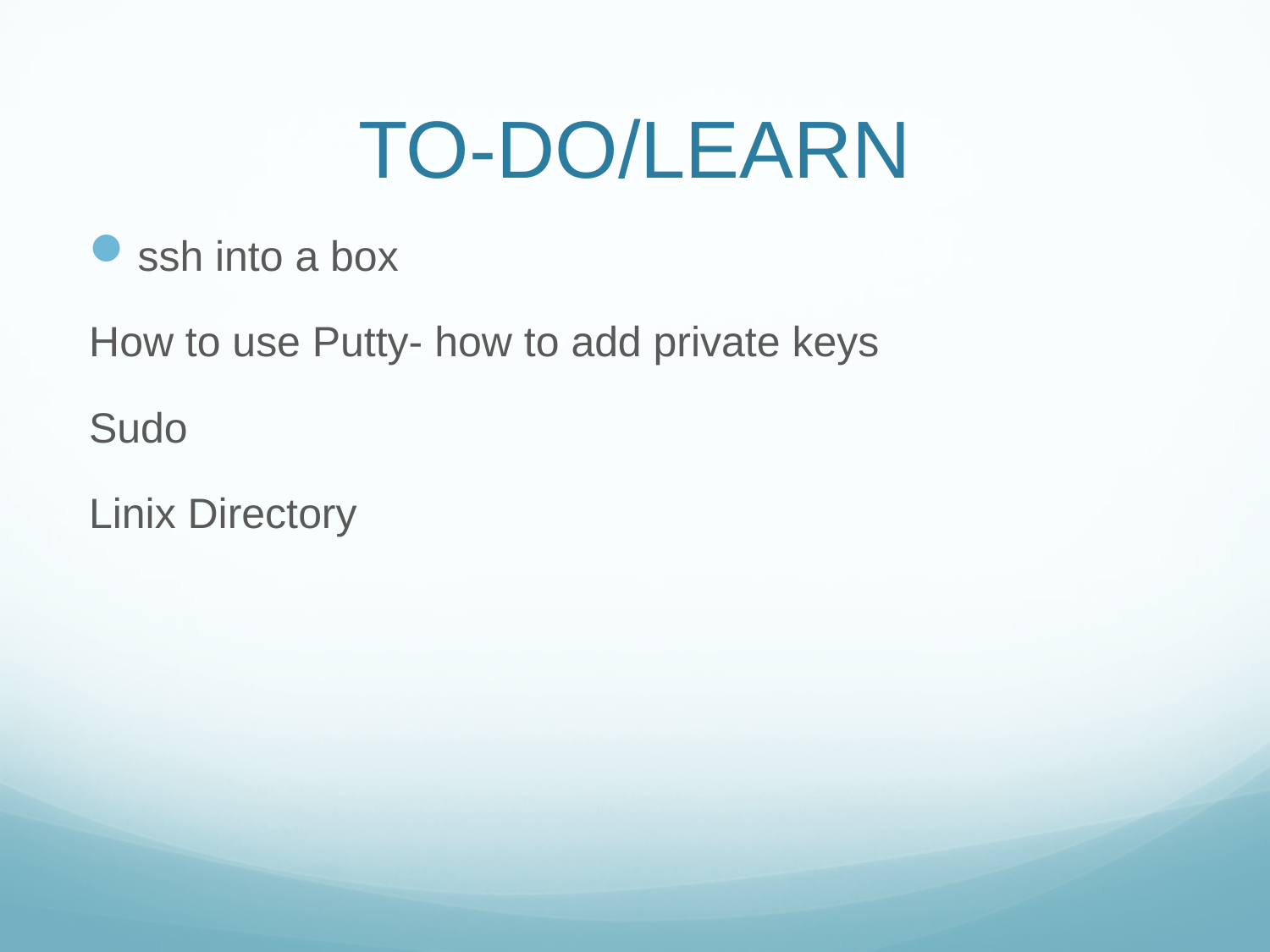

# TO-DO/LEARN
ssh into a box
How to use Putty- how to add private keys
Sudo
Linix Directory